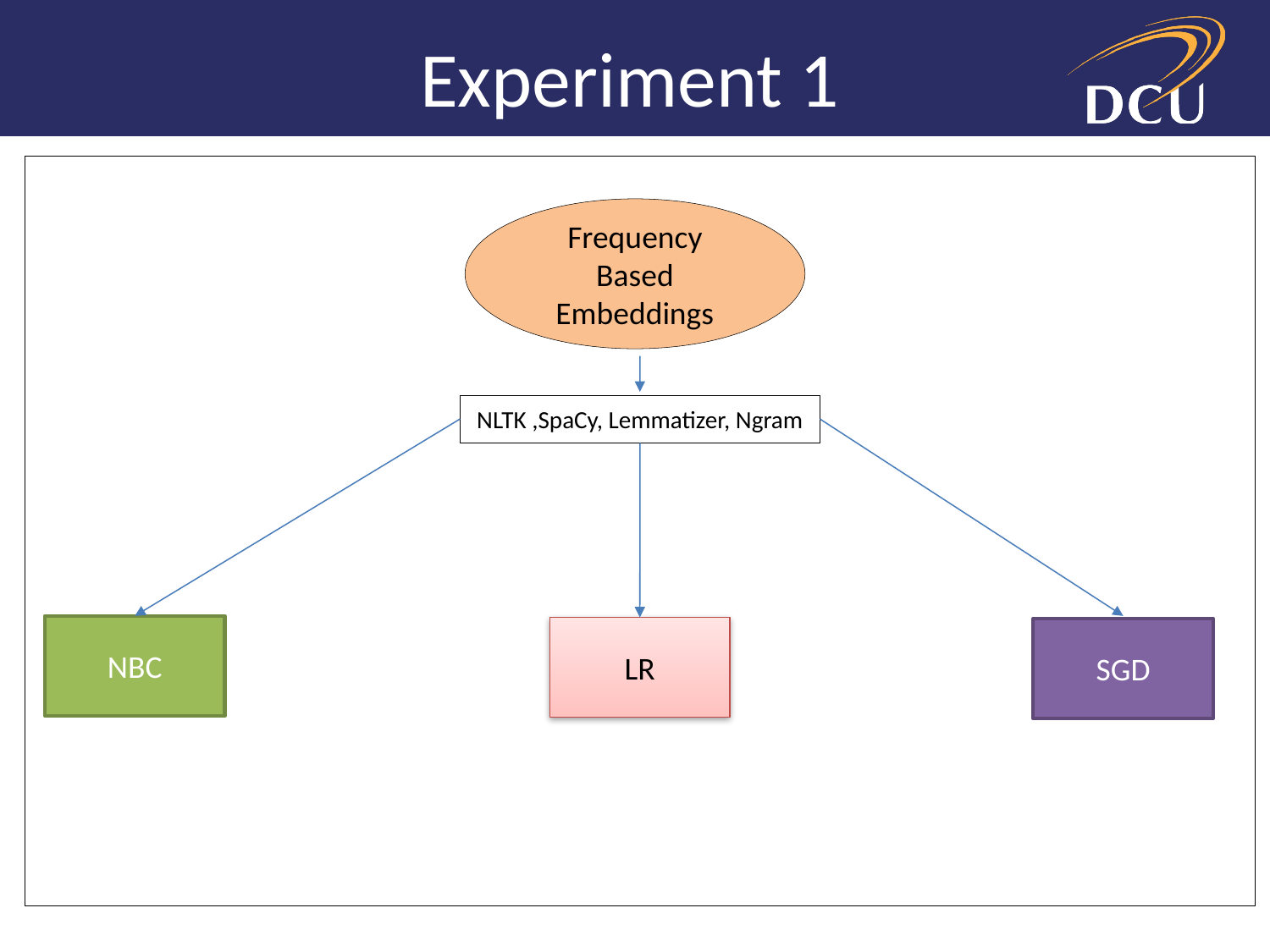

Experiment 1

Frequency Based Embeddings
NLTK ,SpaCy, Lemmatizer, Ngram
NBC
LR
SGD